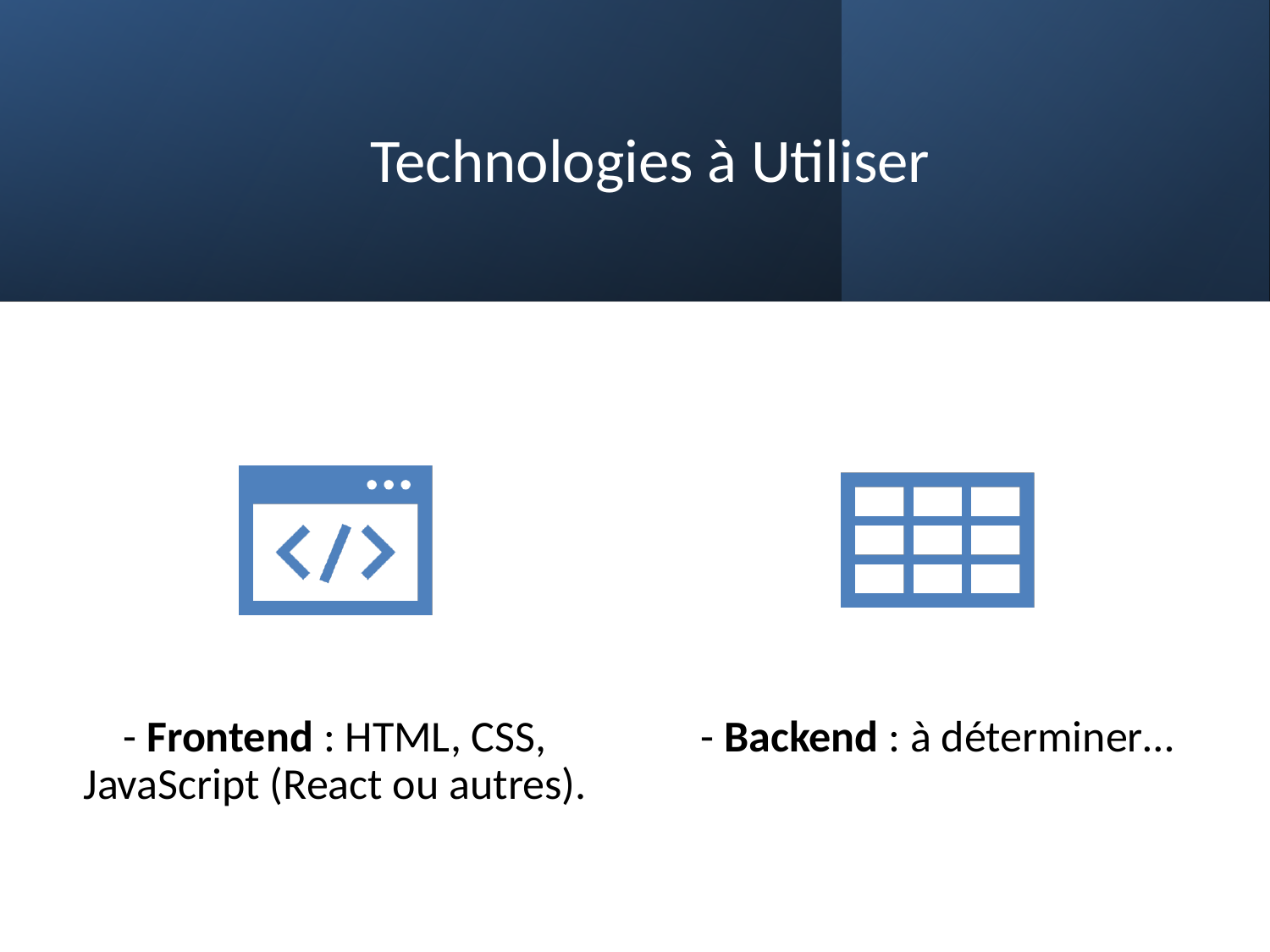

# Technologies à Utiliser
- Frontend : HTML, CSS, JavaScript (React ou autres).
- Backend : à déterminer…